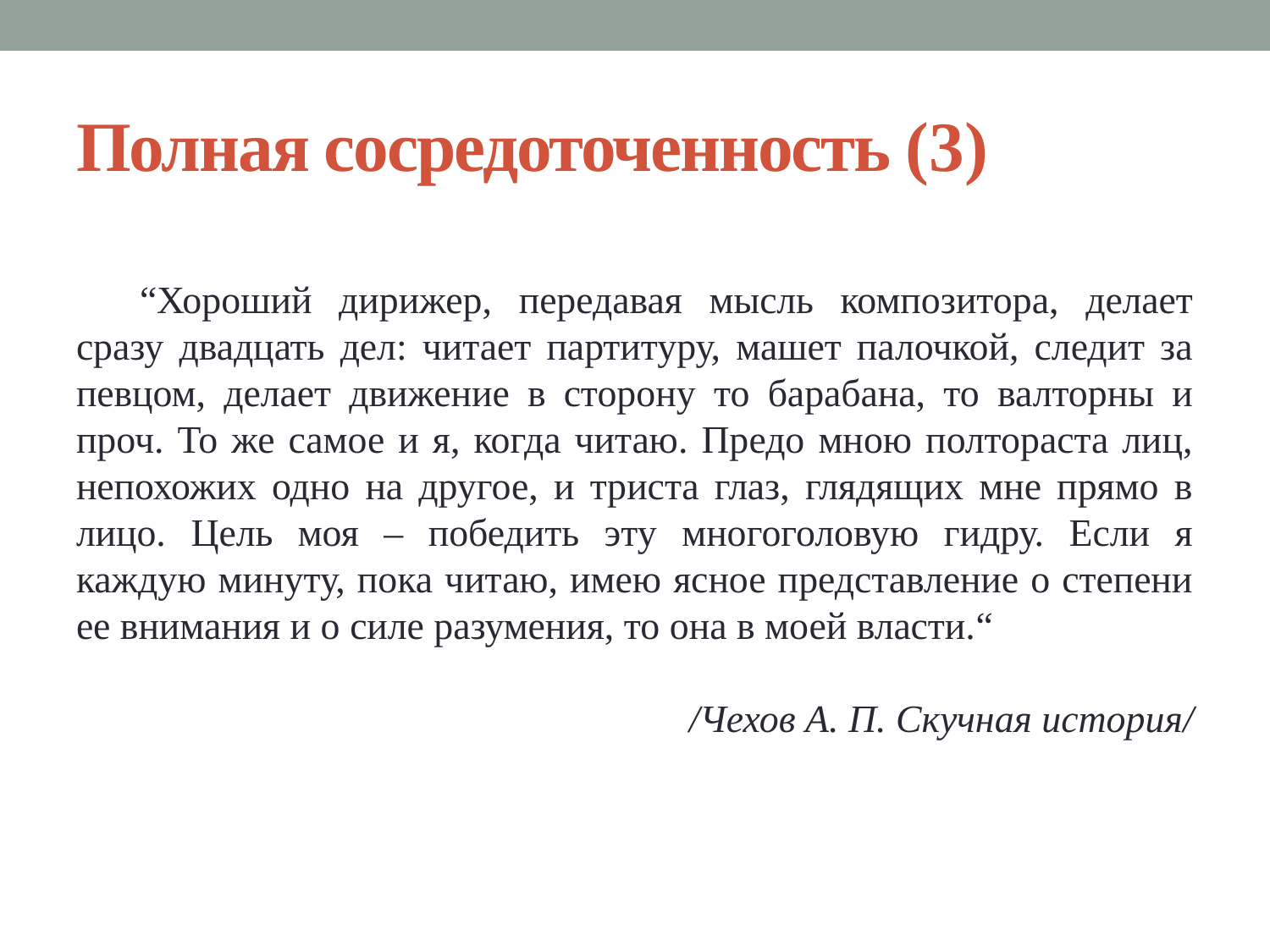

# Полная сосредоточенность (3)

“Хороший дирижер, передавая мысль композитора, делает сразу двадцать дел: читает партитуру, машет палочкой, следит за певцом, делает движение в сторону то барабана, то валторны и проч. То же самое и я, когда читаю. Предо мною полтораста лиц, непохожих одно на другое, и триста глаз, глядящих мне прямо в лицо. Цель моя – победить эту многоголовую гидру. Если я каждую минуту, пока читаю, имею ясное представление о степени ее внимания и о силе разумения, то она в моей власти.“

/Чехов А. П. Скучная история/